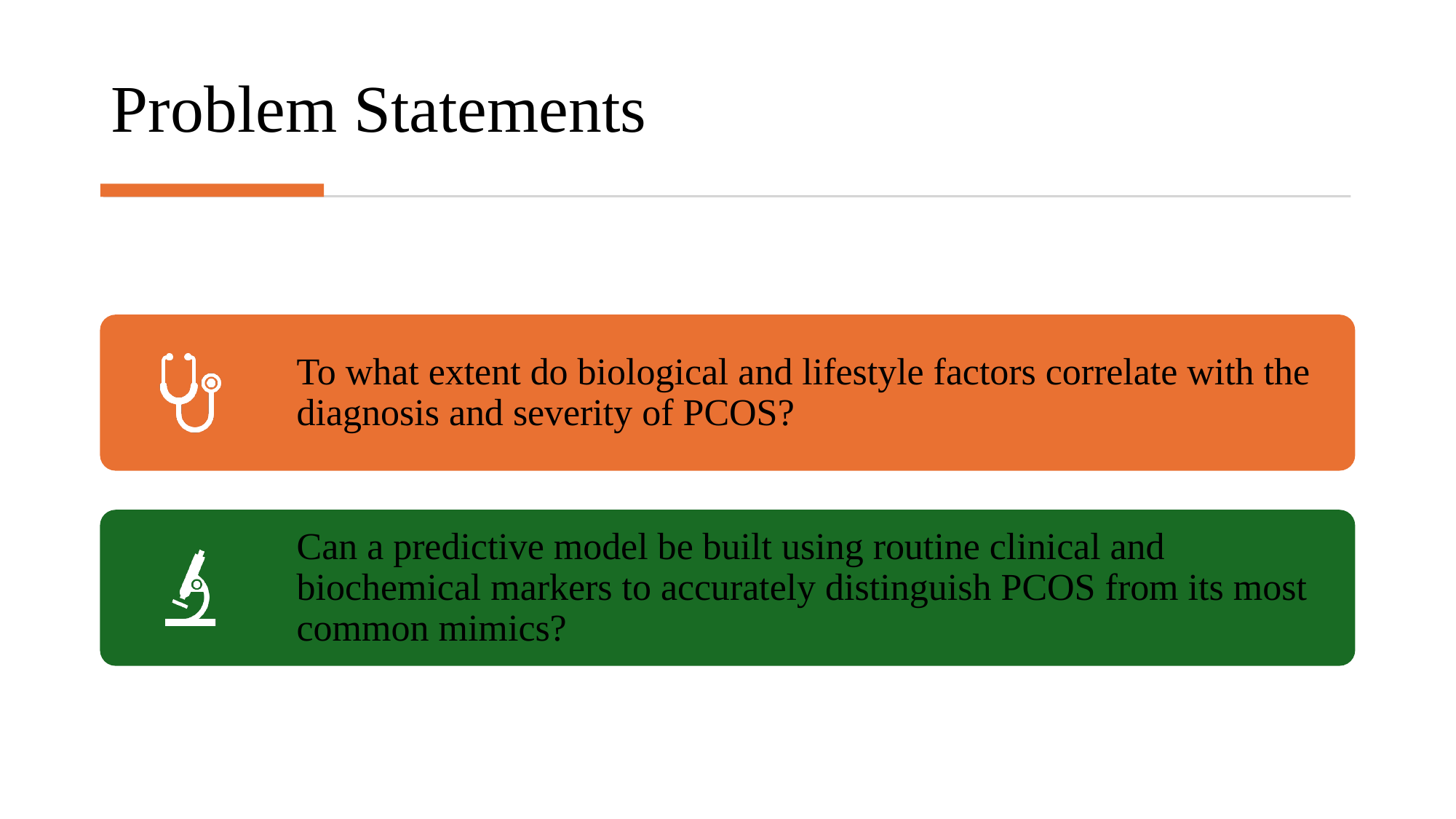

# Problem Statements

To what extent do biological and lifestyle factors correlate with the diagnosis and severity of PCOS?
Can a predictive model be built using routine clinical and biochemical markers to accurately distinguish PCOS from its most common mimics?